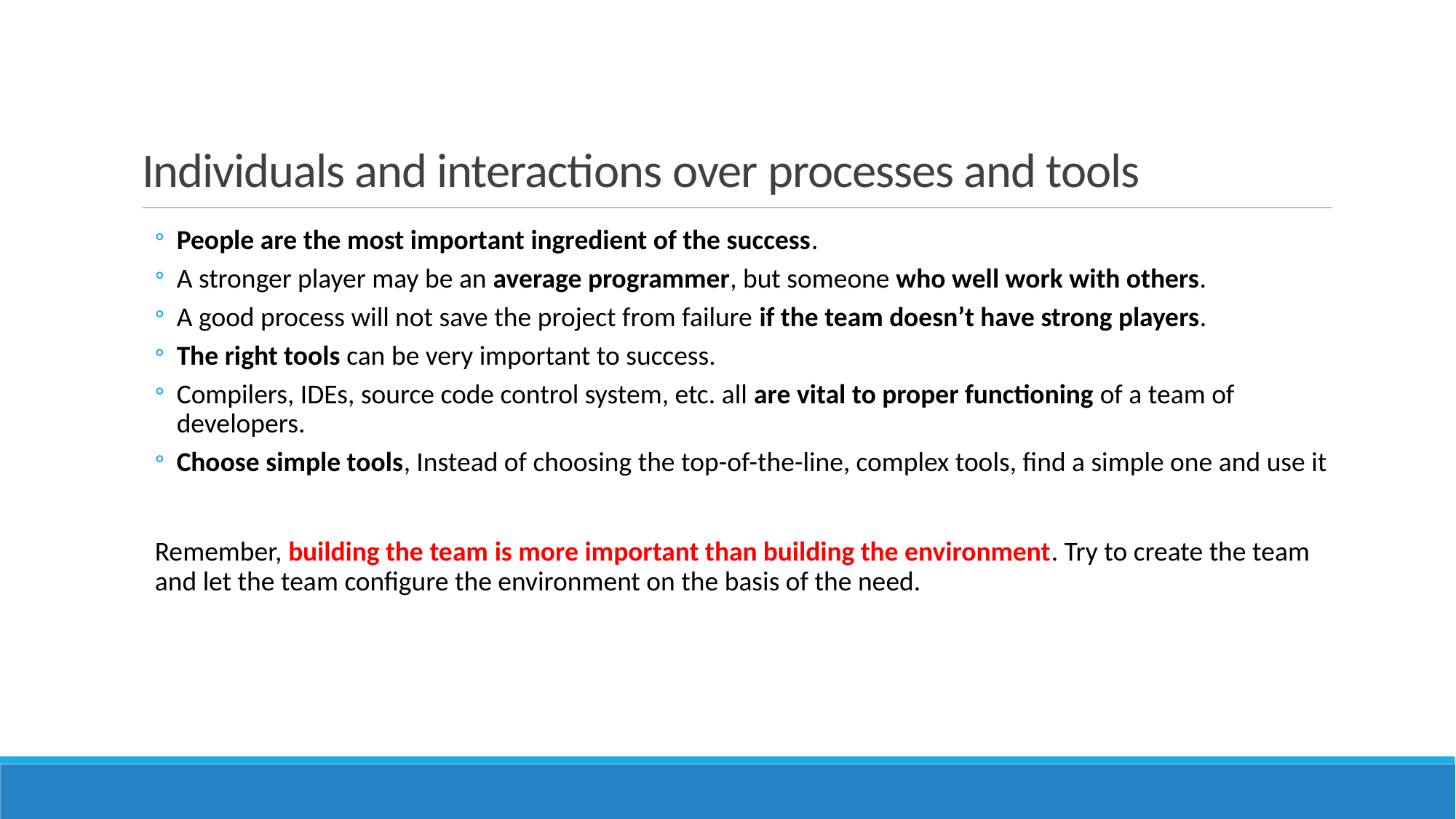

# Individuals and interactions over processes and tools
People are the most important ingredient of the success.
A stronger player may be an average programmer, but someone who well work with others.
A good process will not save the project from failure if the team doesn’t have strong players.
The right tools can be very important to success.
Compilers, IDEs, source code control system, etc. all are vital to proper functioning of a team of developers.
Choose simple tools, Instead of choosing the top-of-the-line, complex tools, find a simple one and use it

Remember, building the team is more important than building the environment. Try to create the team and let the team configure the environment on the basis of the need.